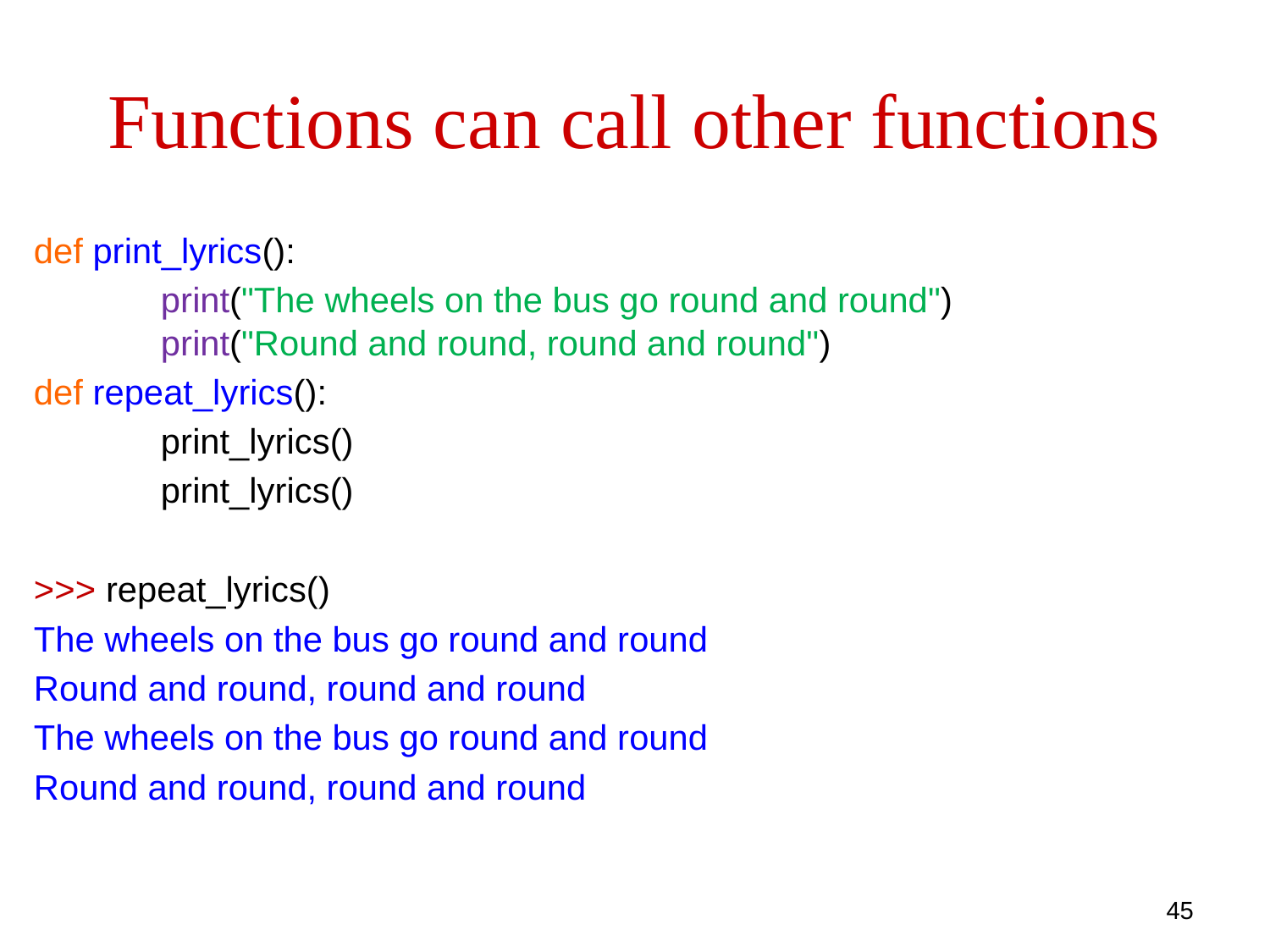

# Functions can call other functions
def print_lyrics():
	print("The wheels on the bus go round and round")
	print("Round and round, round and round")
def repeat_lyrics():
	print_lyrics()
	print_lyrics()

>>> repeat_lyrics()
The wheels on the bus go round and round
Round and round, round and round
The wheels on the bus go round and round
Round and round, round and round
45